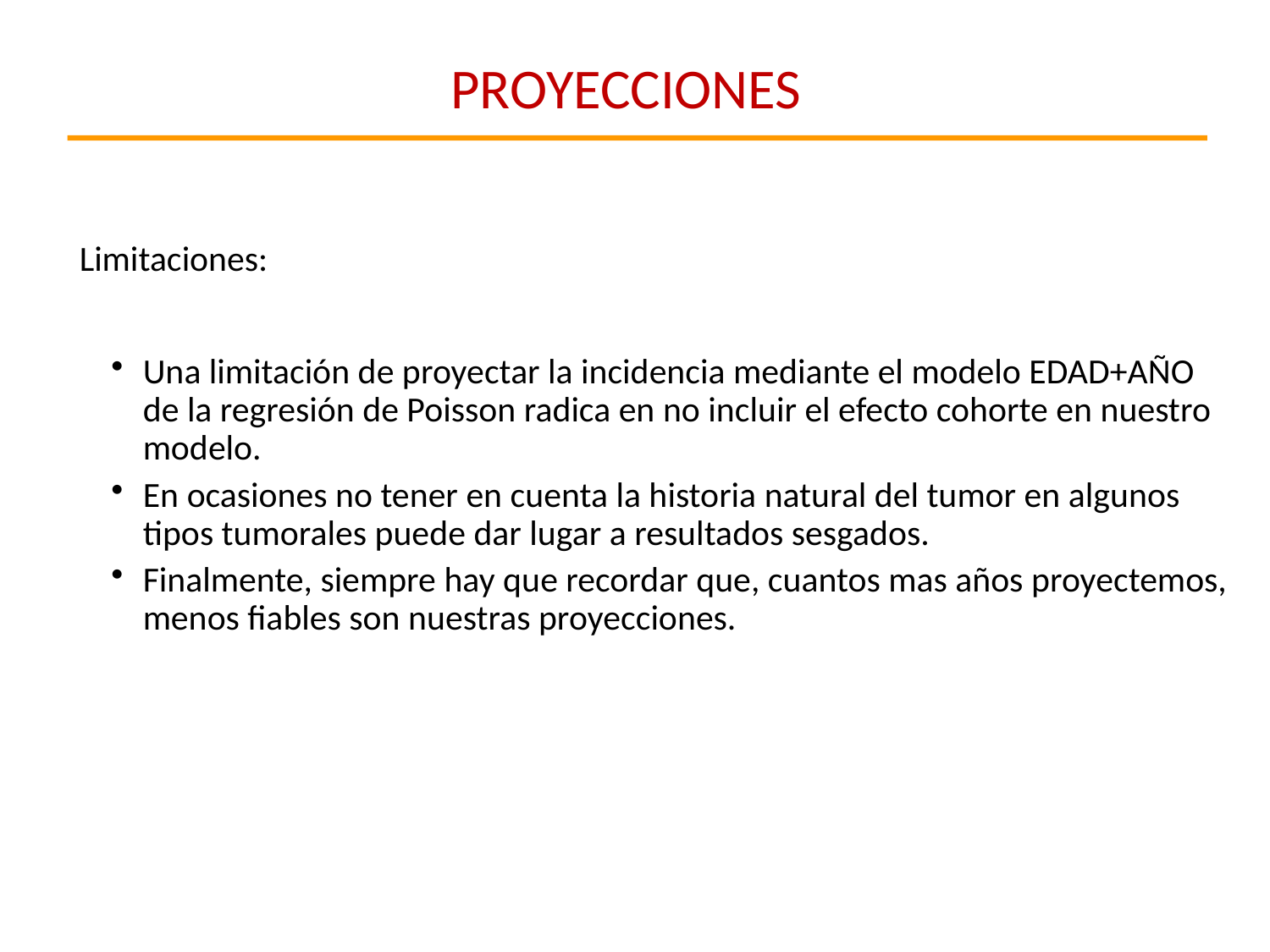

PROYECCIONES

	Limitaciones:

Una limitación de proyectar la incidencia mediante el modelo EDAD+AÑO de la regresión de Poisson radica en no incluir el efecto cohorte en nuestro modelo.
En ocasiones no tener en cuenta la historia natural del tumor en algunos tipos tumorales puede dar lugar a resultados sesgados.
Finalmente, siempre hay que recordar que, cuantos mas años proyectemos, menos fiables son nuestras proyecciones.